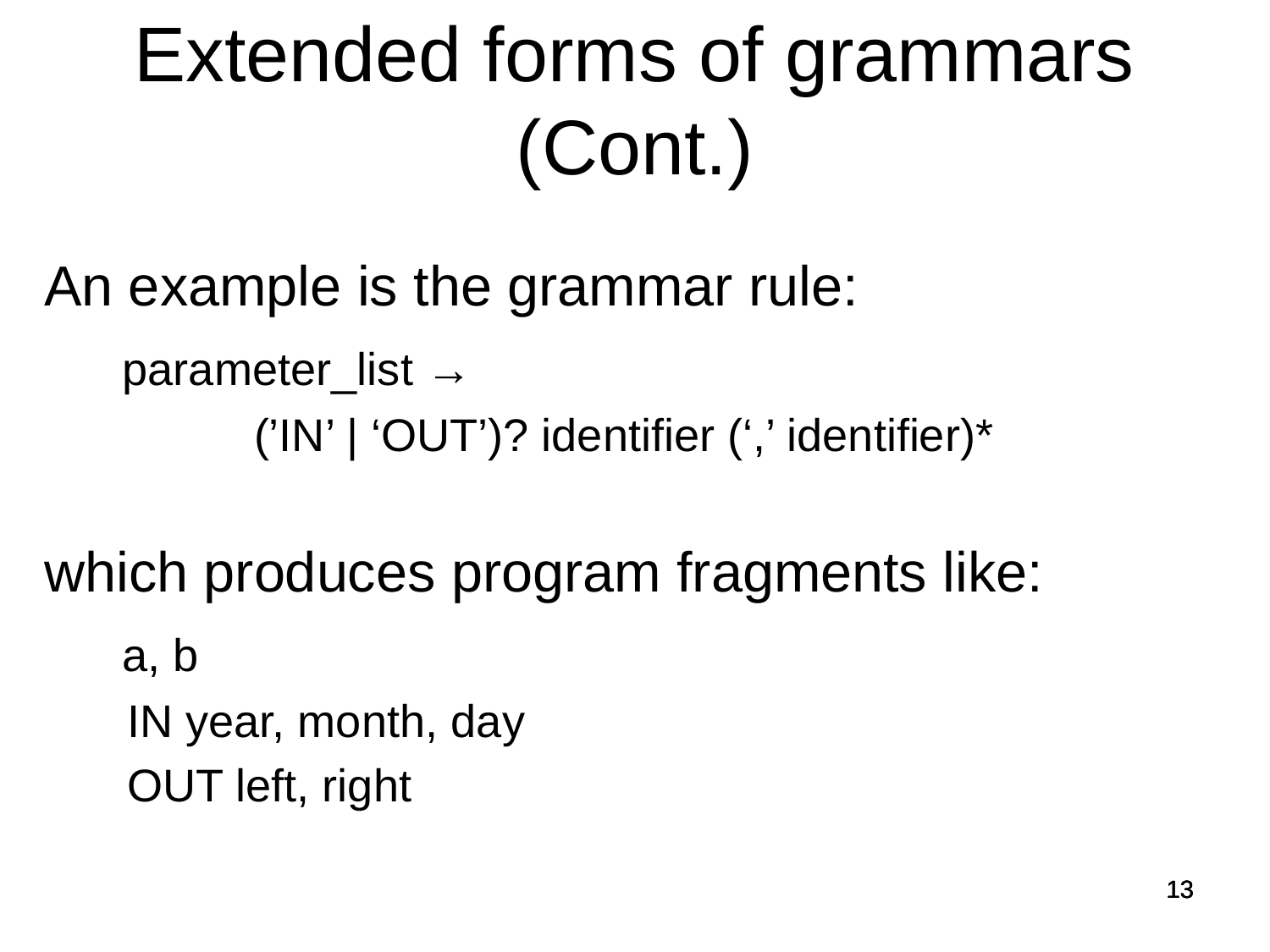

Extended forms of grammars (Cont.)
  An example is the grammar rule:
       parameter_list →
                   (’IN’ | ‘OUT’)? identifier (‘,’ identifier)*

  which produces program fragments like:
       a, b
         IN year, month, day
         OUT left, right
13
13
13
13